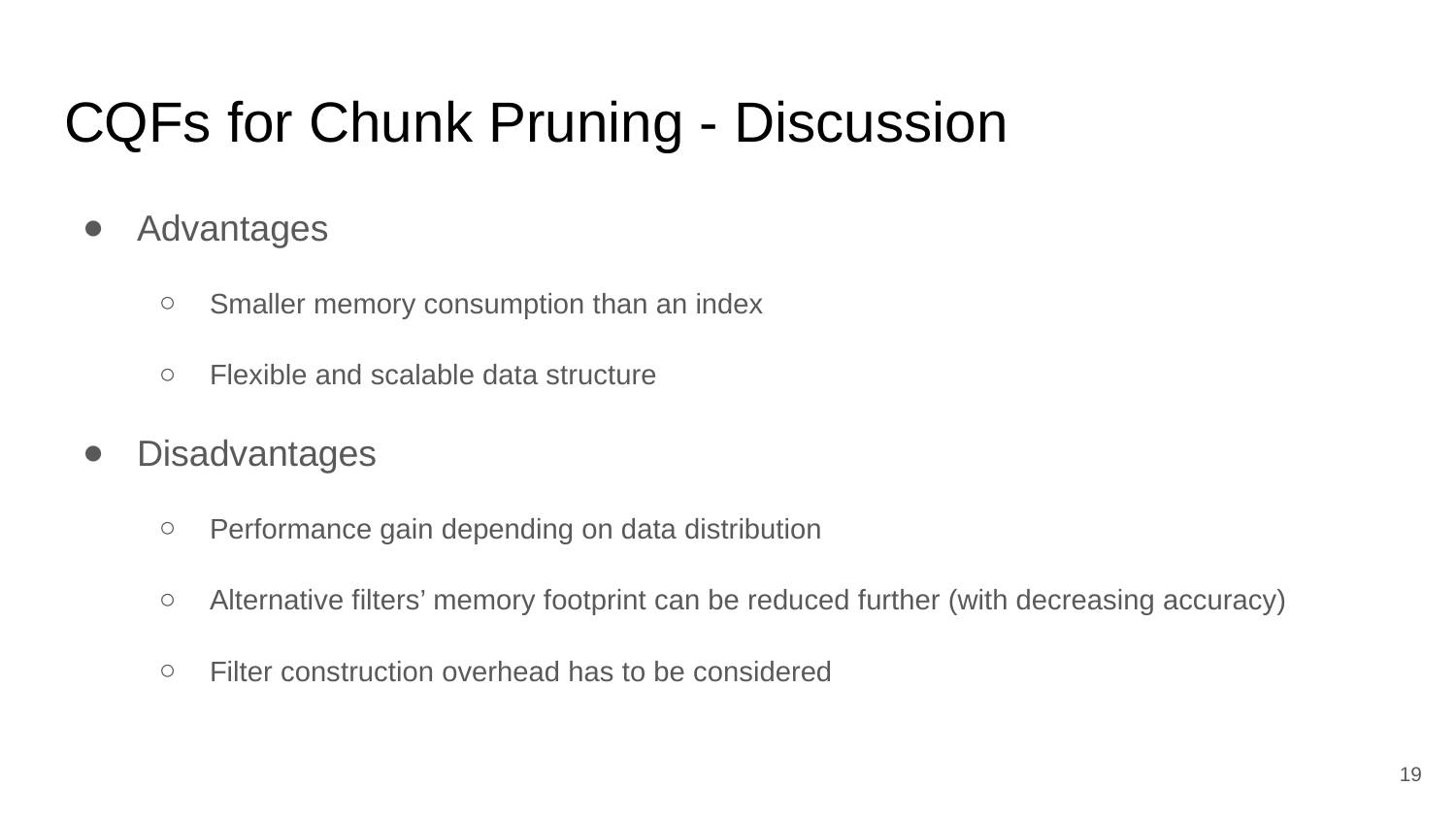

# CQFs for Chunk Pruning - Discussion
Advantages
Smaller memory consumption than an index
Flexible and scalable data structure
Disadvantages
Performance gain depending on data distribution
Alternative filters’ memory footprint can be reduced further (with decreasing accuracy)
Filter construction overhead has to be considered
19